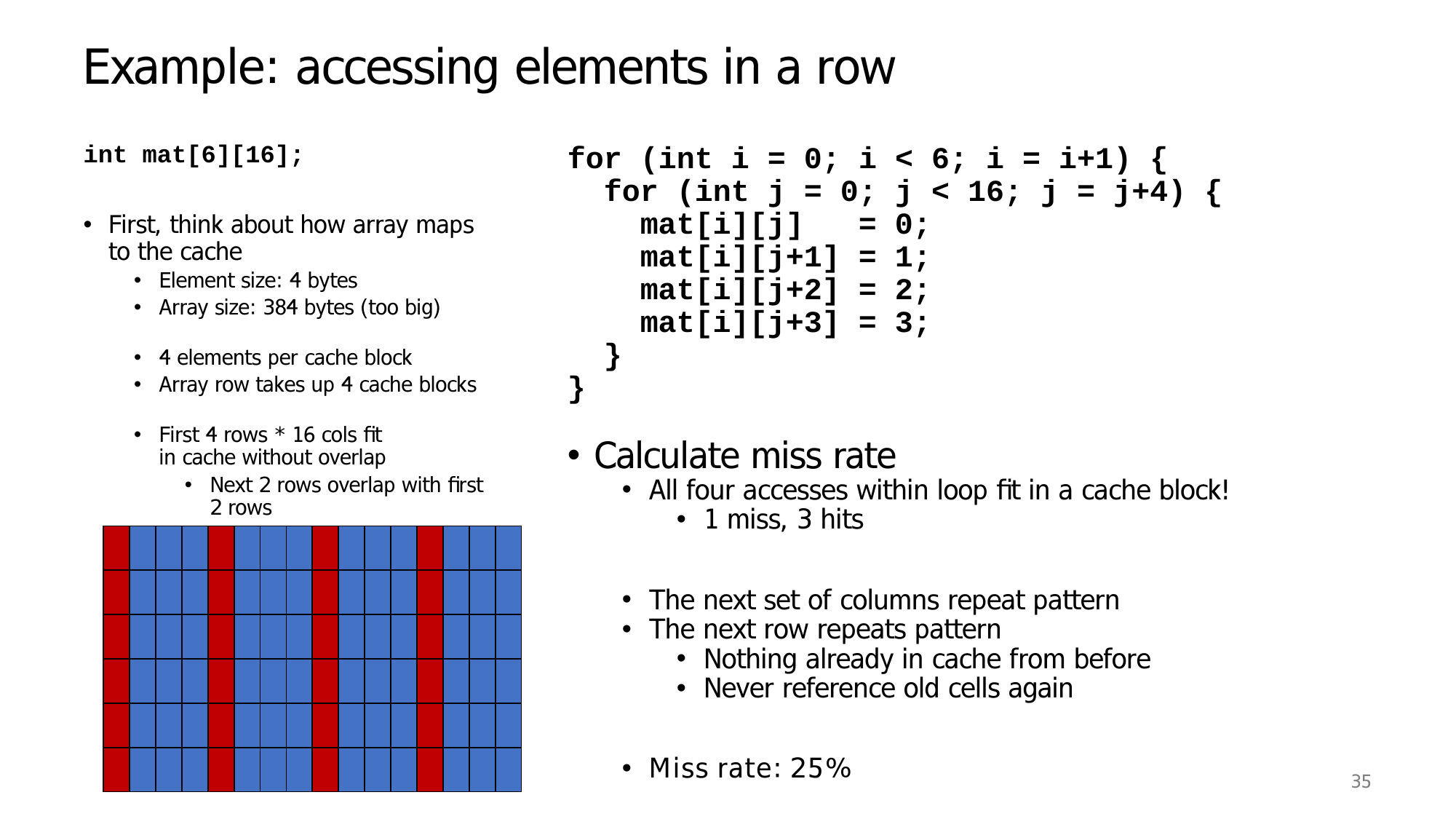

# Example: accessing elements in a row
int mat[6][16];

First, think about how array maps to the cache
Element size: 4 bytes
Array size: 384 bytes (too big)
4 elements per cache block
Array row takes up 4 cache blocks
First 4 rows * 16 cols fit
in cache without overlap
Next 2 rows overlap with first 2 rows

for (int i = 0; i < 6; i = i+1) {
  for (int j = 0; j < 16; j = j+4) {
    mat[i][j]   = 0;
    mat[i][j+1] = 1;
    mat[i][j+2] = 2;
    mat[i][j+3] = 3;
  }
}

Calculate miss rate
All four accesses within loop fit in a cache block!
1 miss, 3 hits

The next set of columns repeat pattern
The next row repeats pattern
Nothing already in cache from before
Never reference old cells again

Miss rate: 25%
|  |  |  |  |  |  |  |  |  |  |  |  |  |  |  |  |
| --- | --- | --- | --- | --- | --- | --- | --- | --- | --- | --- | --- | --- | --- | --- | --- |
|  |  |  |  |  |  |  |  |  |  |  |  |  |  |  |  |
|  |  |  |  |  |  |  |  |  |  |  |  |  |  |  |  |
|  |  |  |  |  |  |  |  |  |  |  |  |  |  |  |  |
|  |  |  |  |  |  |  |  |  |  |  |  |  |  |  |  |
|  |  |  |  |  |  |  |  |  |  |  |  |  |  |  |  |
35